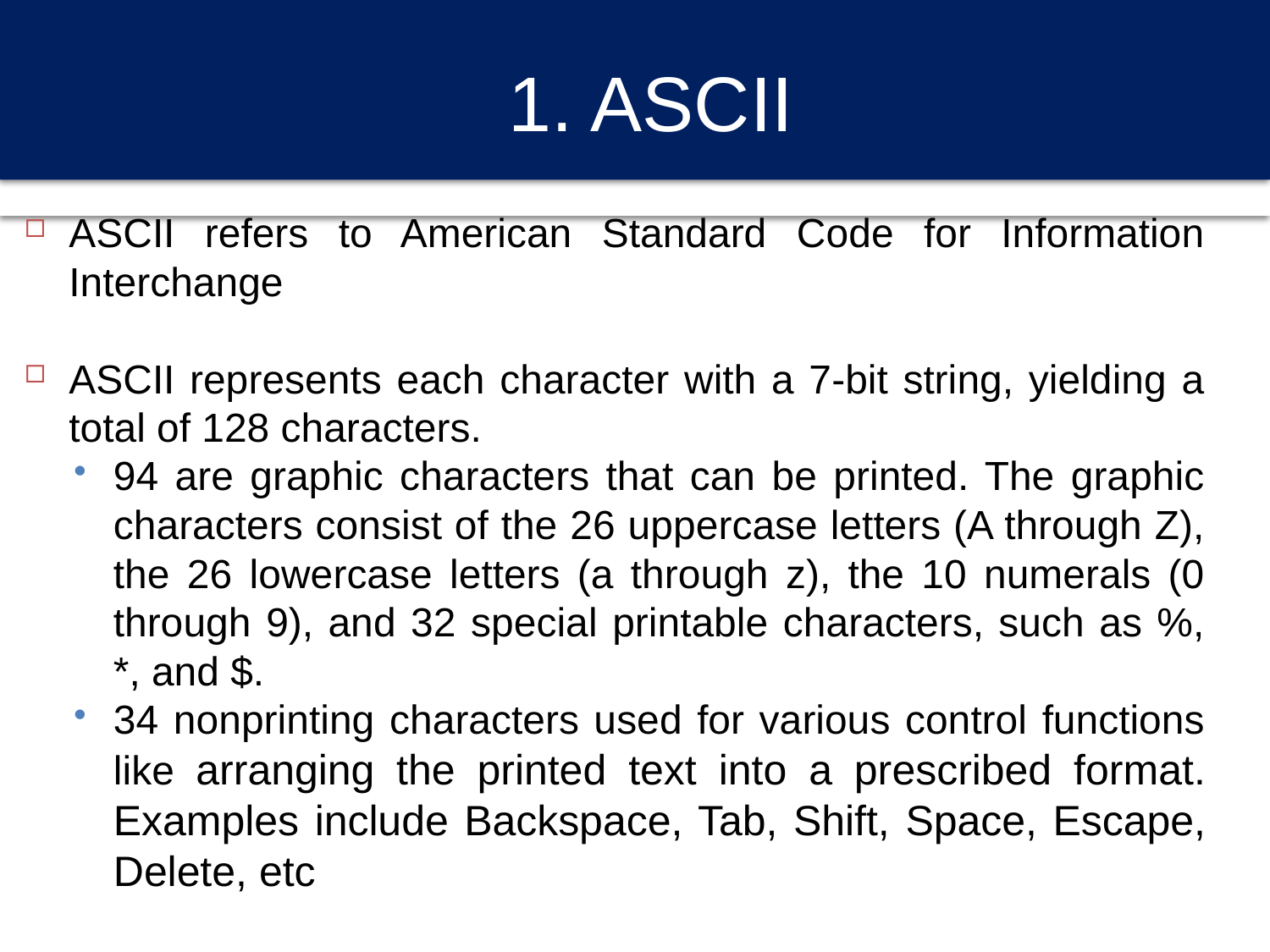

# 1. ASCII
ASCII refers to American Standard Code for Information Interchange

ASCII represents each character with a 7-bit string, yielding a total of 128 characters.
94 are graphic characters that can be printed. The graphic characters consist of the 26 uppercase letters (A through Z), the 26 lowercase letters (a through z), the 10 numerals (0 through 9), and 32 special printable characters, such as %, *, and $.
34 nonprinting characters used for various control functions like arranging the printed text into a prescribed format. Examples include Backspace, Tab, Shift, Space, Escape, Delete, etc

This encoding system not only lets a computer store a document as a series of numbers, but also lets it share such documents with other computers that use the ASCII system.